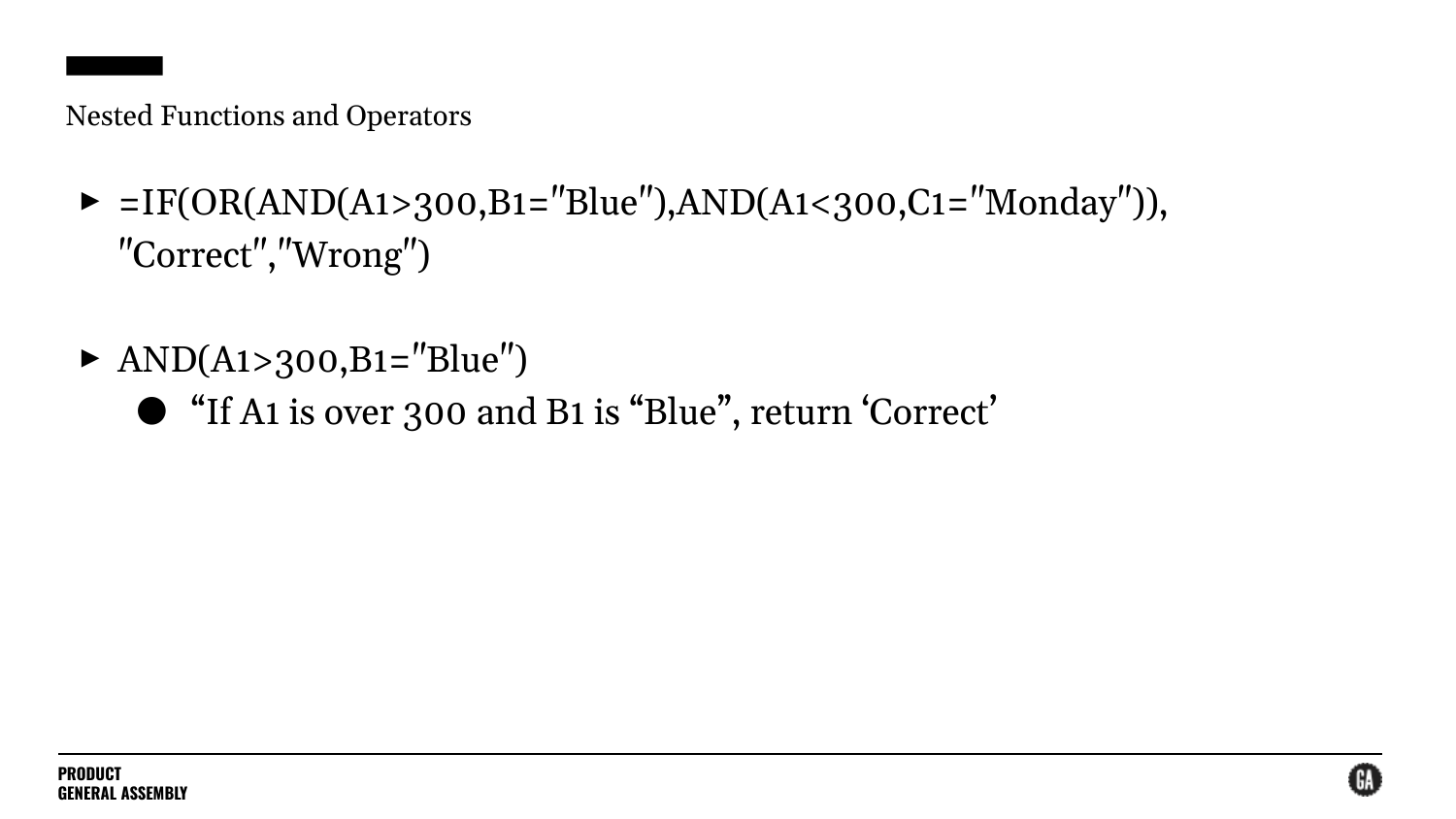

# Nested Functions and Operators
=IF(OR(AND(A1>300,B1="Blue"),AND(A1<300,C1="Monday")),
"Correct","Wrong")

AND(A1>300,B1="Blue")
“If A1 is over 300 and B1 is “Blue”, return ‘Correct’